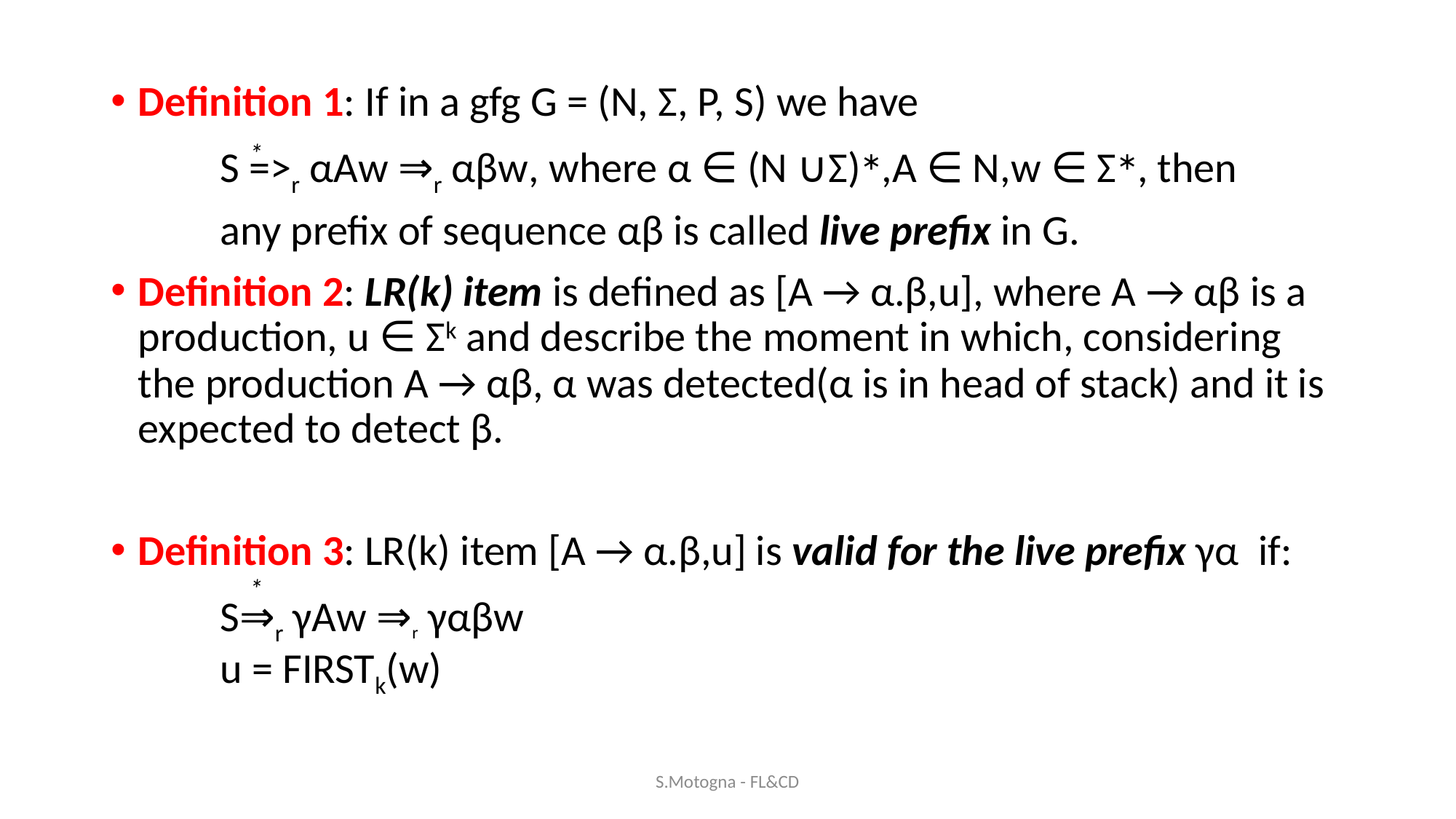

Definition 1: If in a gfg G = (N, Σ, P, S) we have
	S =>r αAw ⇒r αβw, where α ∈ (N ∪Σ)∗,A ∈ N,w ∈ Σ∗, then
	any prefix of sequence αβ is called live prefix in G.
Definition 2: LR(k) item is defined as [A → α.β,u], where A → αβ is a production, u ∈ Σk and describe the moment in which, considering the production A → αβ, α was detected(α is in head of stack) and it is expected to detect β.

Definition 3: LR(k) item [A → α.β,u] is valid for the live prefix γα  if:
	S⇒r γAw ⇒r γαβw
	u = FIRSTk(w)

*

*
S.Motogna - FL&CD